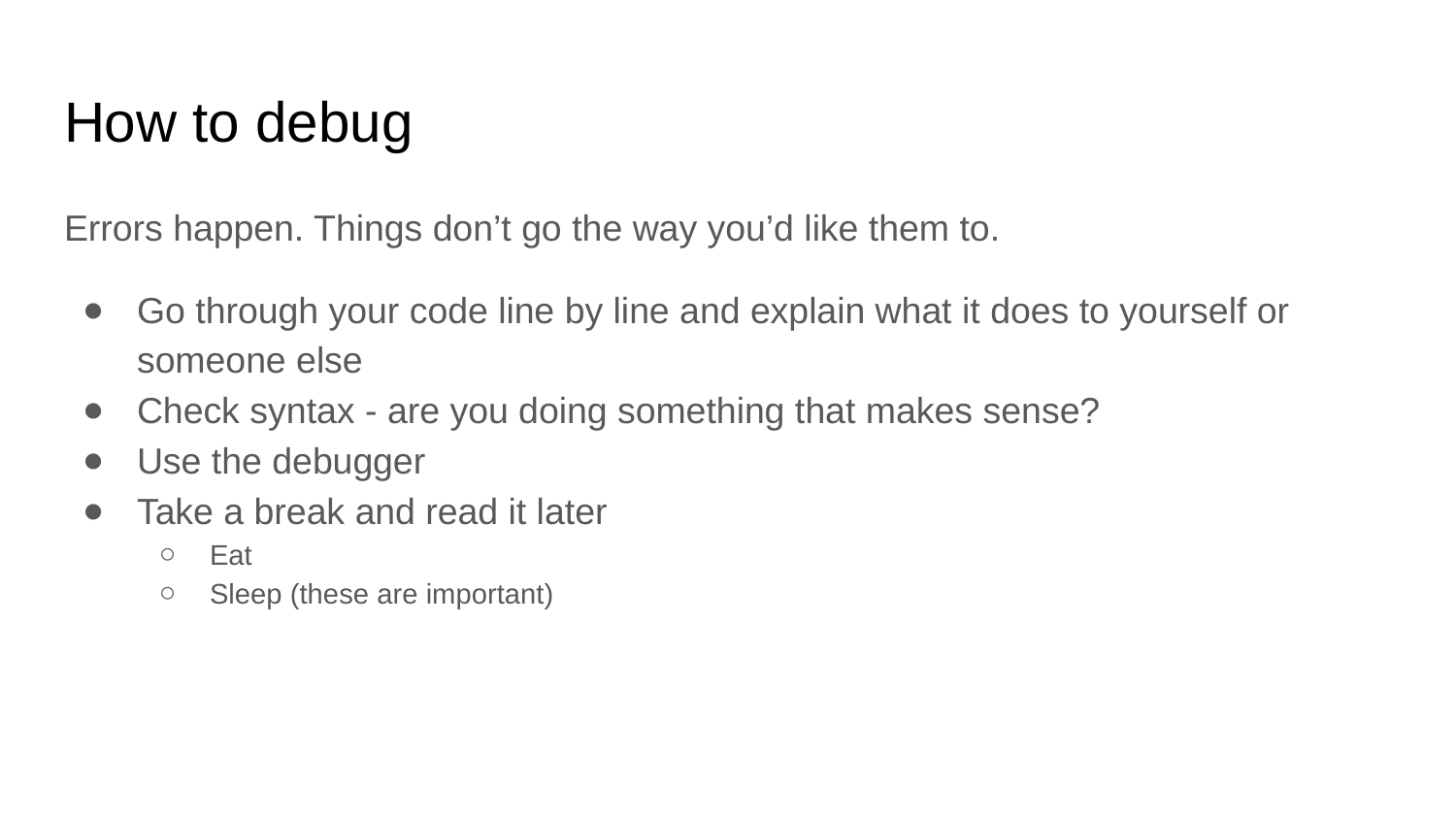

# How to debug
Errors happen. Things don’t go the way you’d like them to.
Go through your code line by line and explain what it does to yourself or someone else
Check syntax - are you doing something that makes sense?
Use the debugger
Take a break and read it later
Eat
Sleep (these are important)